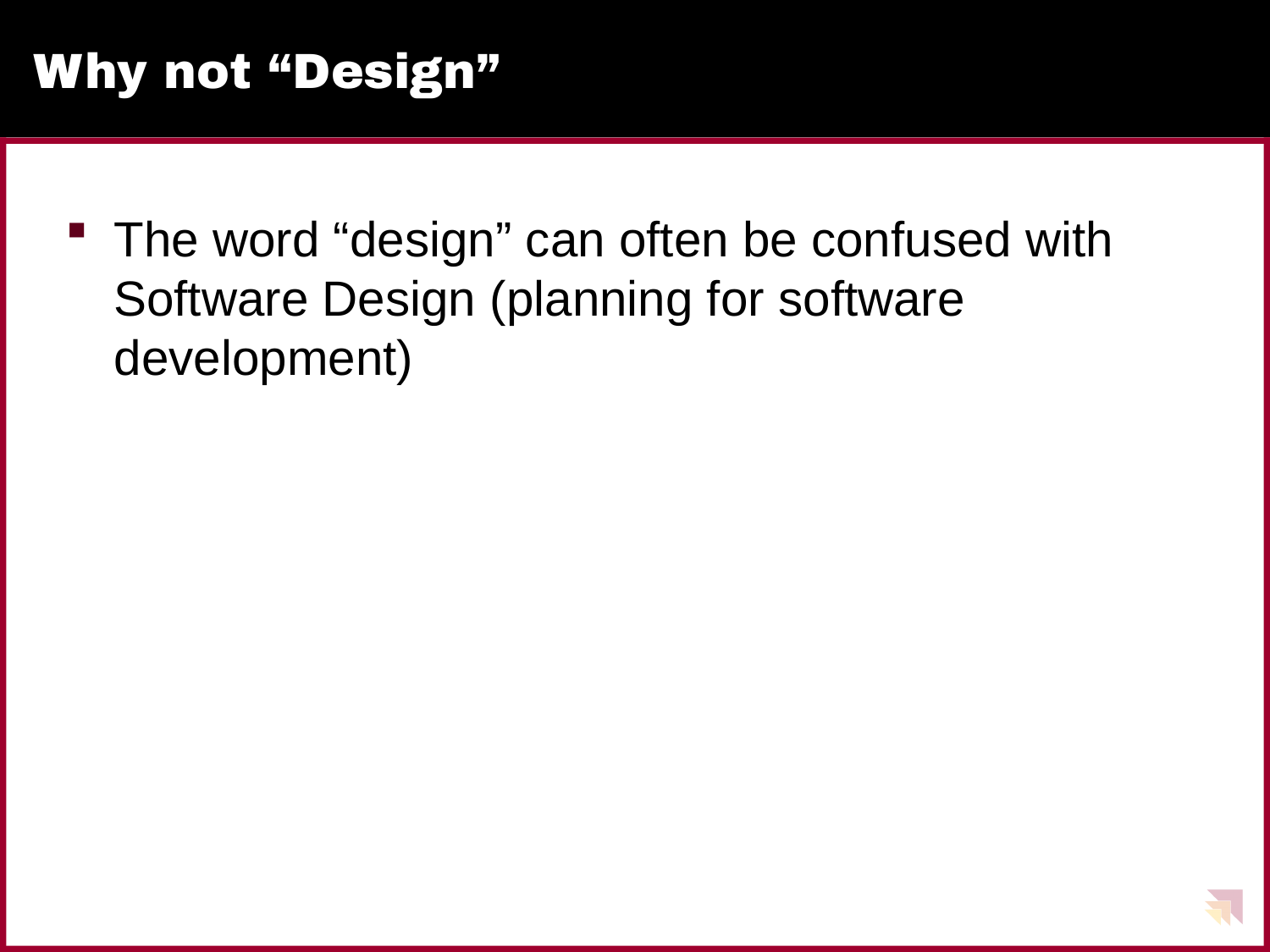

# Why not “Design”
The word “design” can often be confused with Software Design (planning for software development)